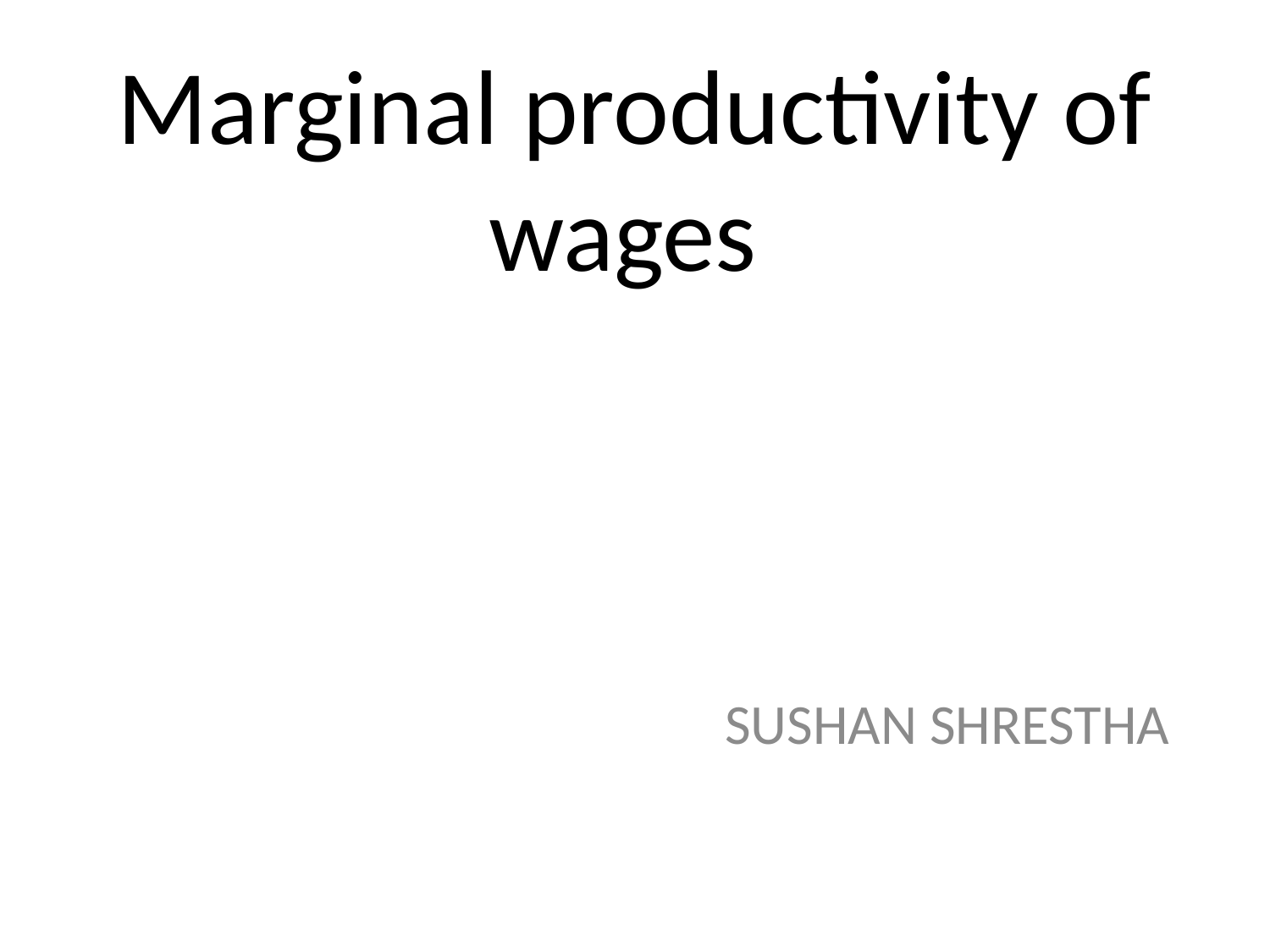

# Marginal productivity of wages

SUSHAN SHRESTHA